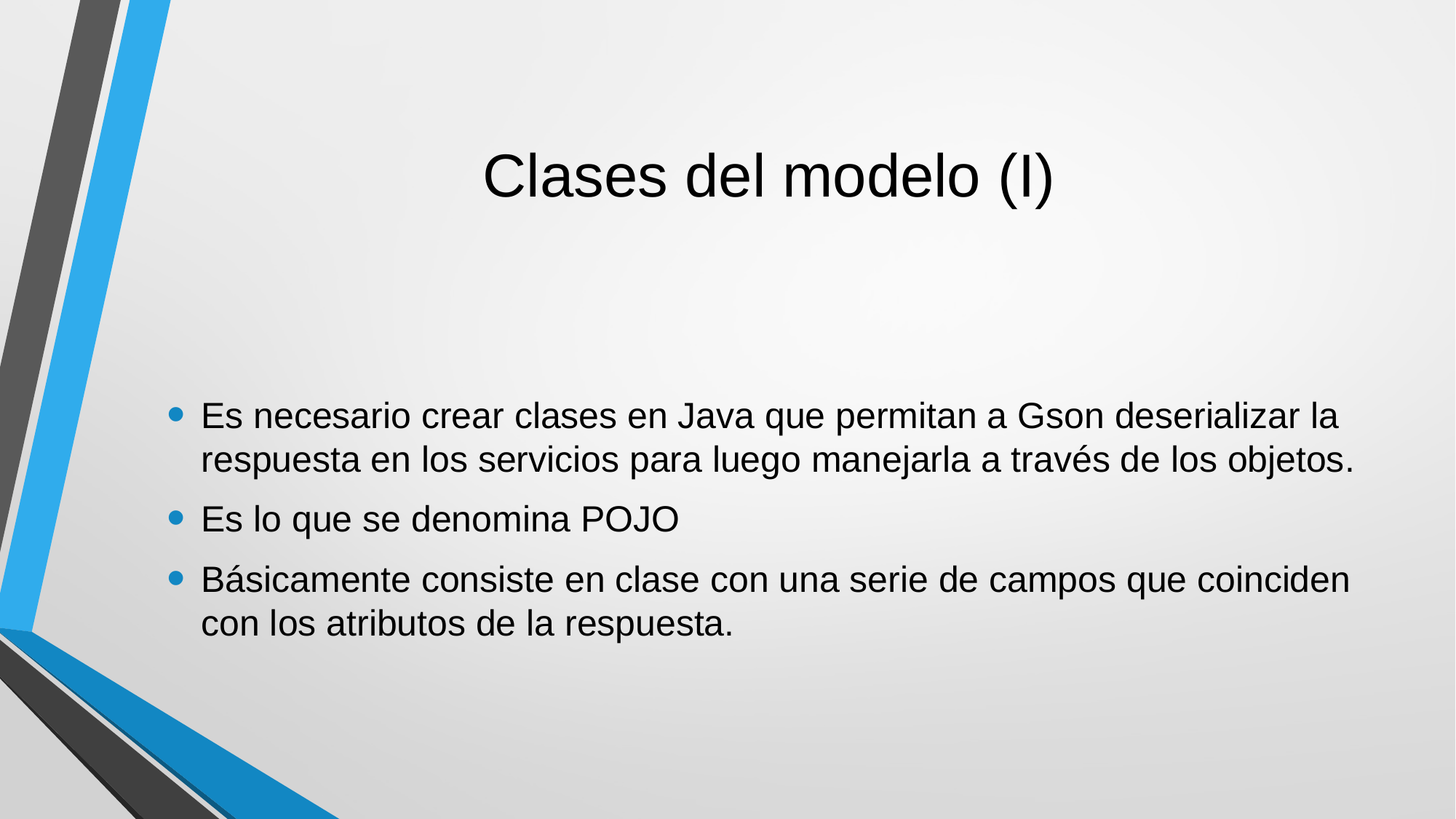

# Clases del modelo (I)
Es necesario crear clases en Java que permitan a Gson deserializar la respuesta en los servicios para luego manejarla a través de los objetos.
Es lo que se denomina POJO
Básicamente consiste en clase con una serie de campos que coinciden con los atributos de la respuesta.